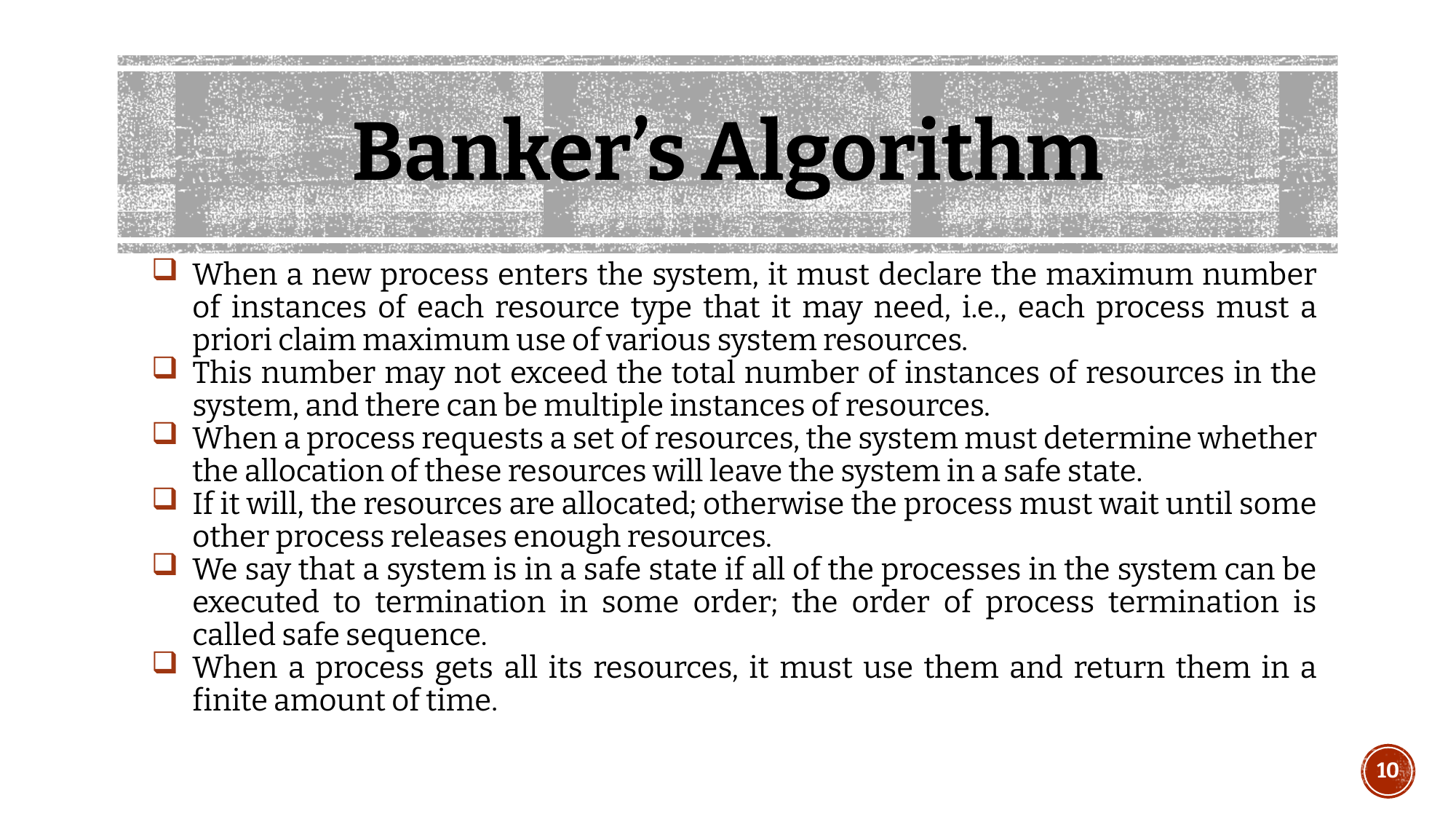

# Banker’s Algorithm

When a new process enters the system, it must declare the maximum number of instances of each resource type that it may need, i.e., each process must a priori claim maximum use of various system resources.
This number may not exceed the total number of instances of resources in the system, and there can be multiple instances of resources.
When a process requests a set of resources, the system must determine whether the allocation of these resources will leave the system in a safe state.
If it will, the resources are allocated; otherwise the process must wait until some other process releases enough resources.
We say that a system is in a safe state if all of the processes in the system can be executed to termination in some order; the order of process termination is called safe sequence.
When a process gets all its resources, it must use them and return them in a finite amount of time.

10